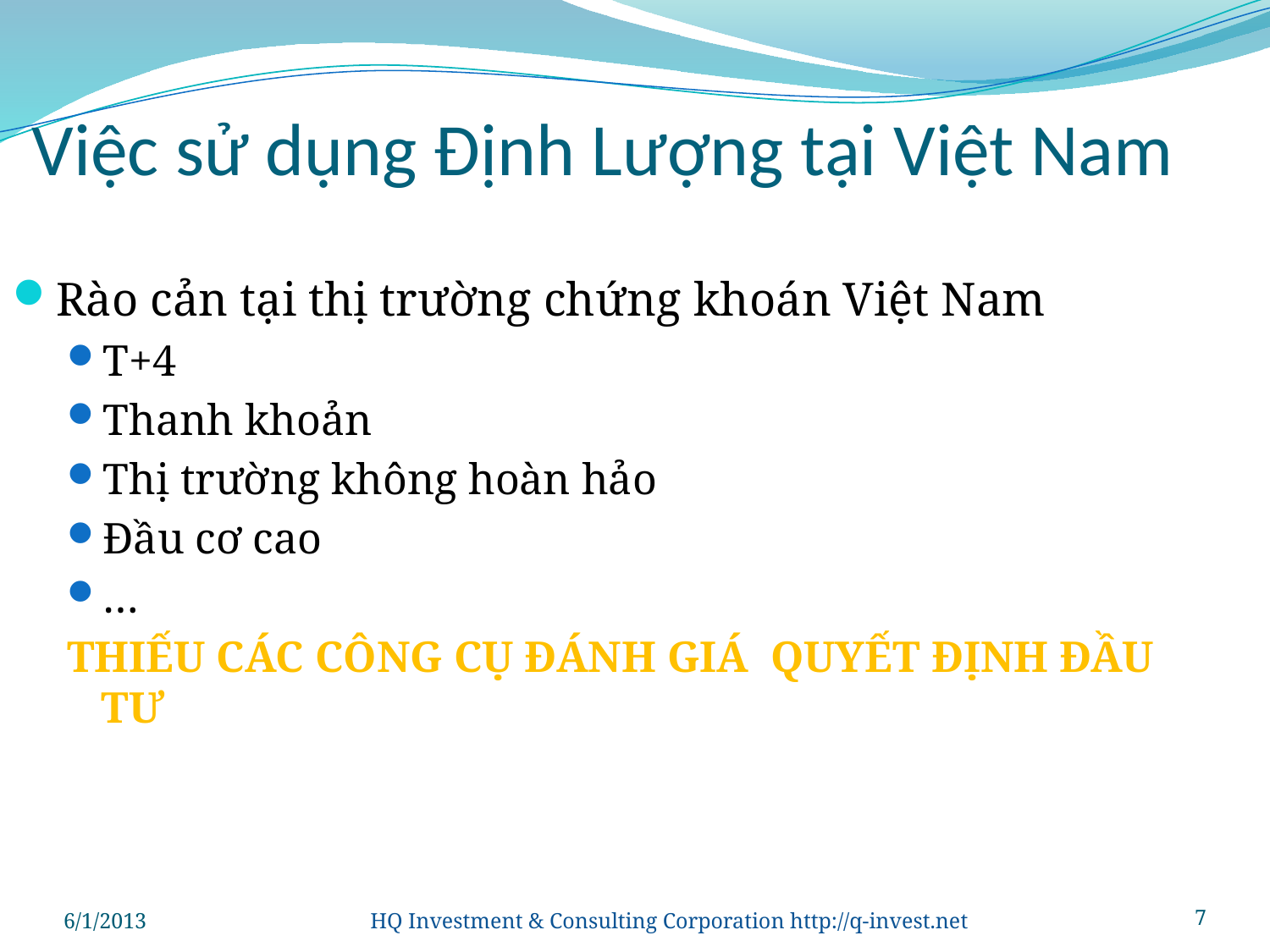

# Việc sử dụng Định Lượng tại Việt Nam
Rào cản tại thị trường chứng khoán Việt Nam
T+4
Thanh khoản
Thị trường không hoàn hảo
Đầu cơ cao
…
THIẾU CÁC CÔNG CỤ ĐÁNH GIÁ  QUYẾT ĐỊNH ĐẦU TƯ
6/1/2013
HQ Investment & Consulting Corporation http://q-invest.net
7